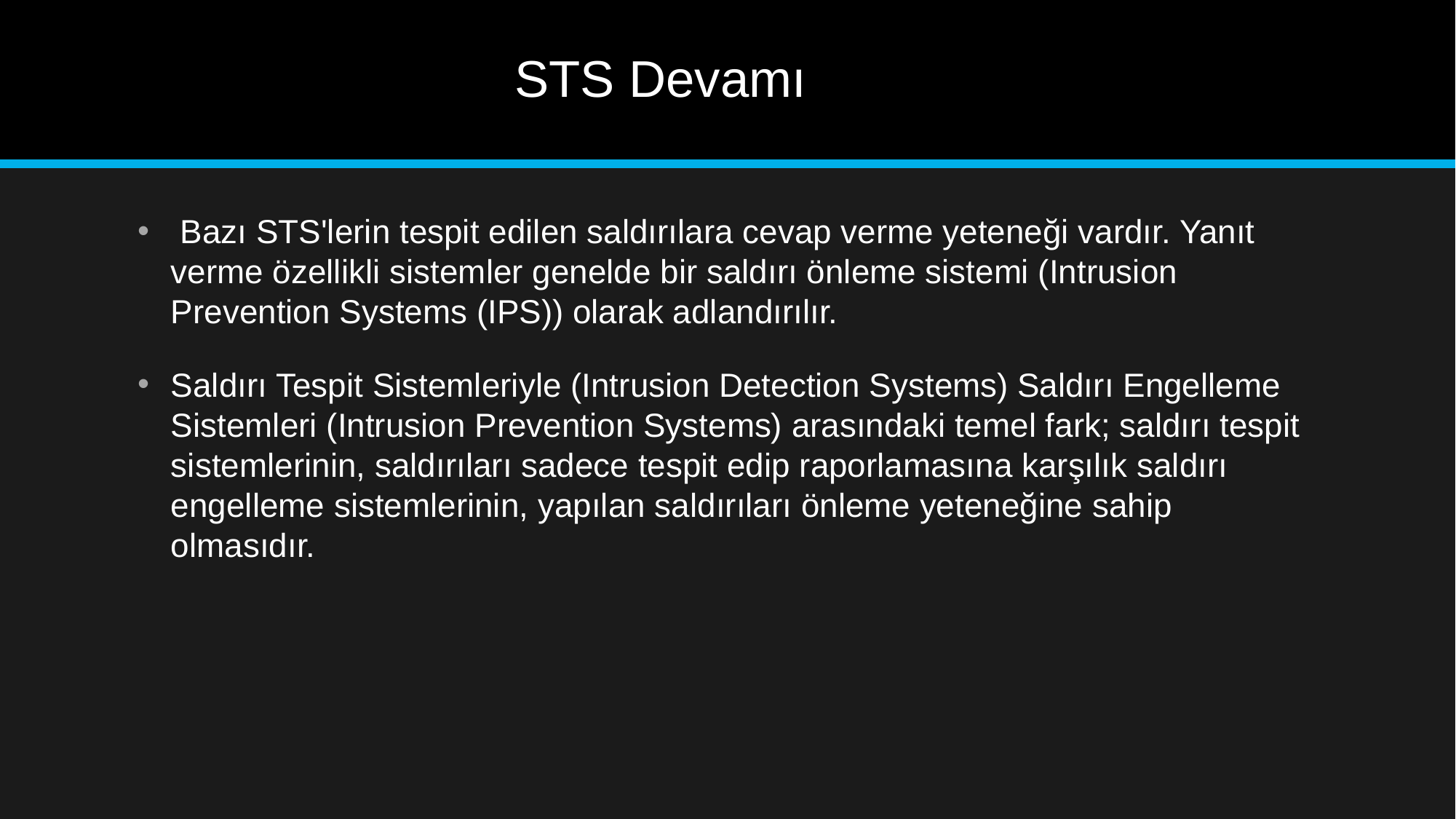

# STS Devamı
 Bazı STS'lerin tespit edilen saldırılara cevap verme yeteneği vardır. Yanıt verme özellikli sistemler genelde bir saldırı önleme sistemi (Intrusion Prevention Systems (IPS)) olarak adlandırılır.
Saldırı Tespit Sistemleriyle (Intrusion Detection Systems) Saldırı Engelleme Sistemleri (Intrusion Prevention Systems) arasındaki temel fark; saldırı tespit sistemlerinin, saldırıları sadece tespit edip raporlamasına karşılık saldırı engelleme sistemlerinin, yapılan saldırıları önleme yeteneğine sahip olmasıdır.